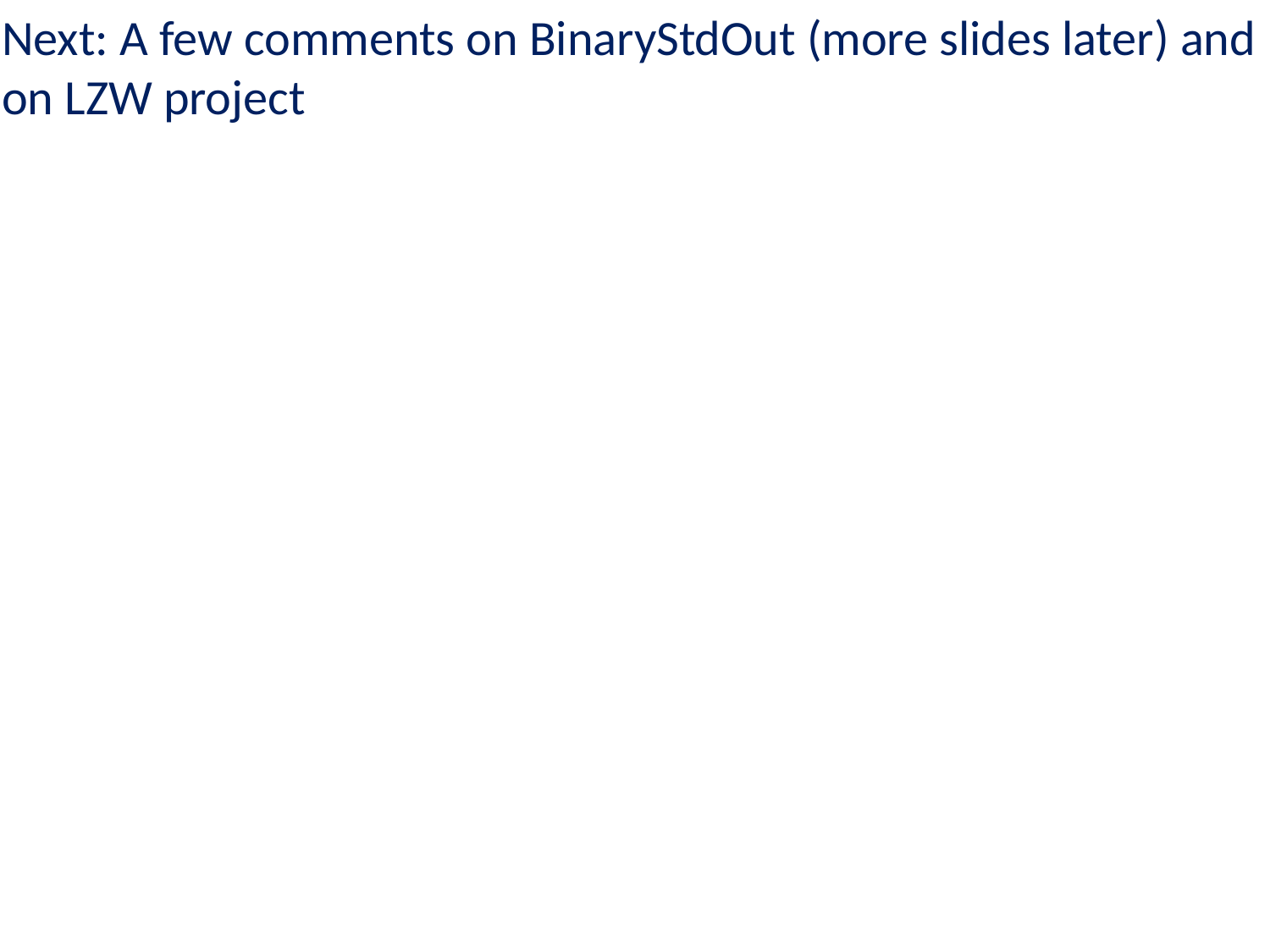

Next: A few comments on BinaryStdOut (more slides later) and on LZW project